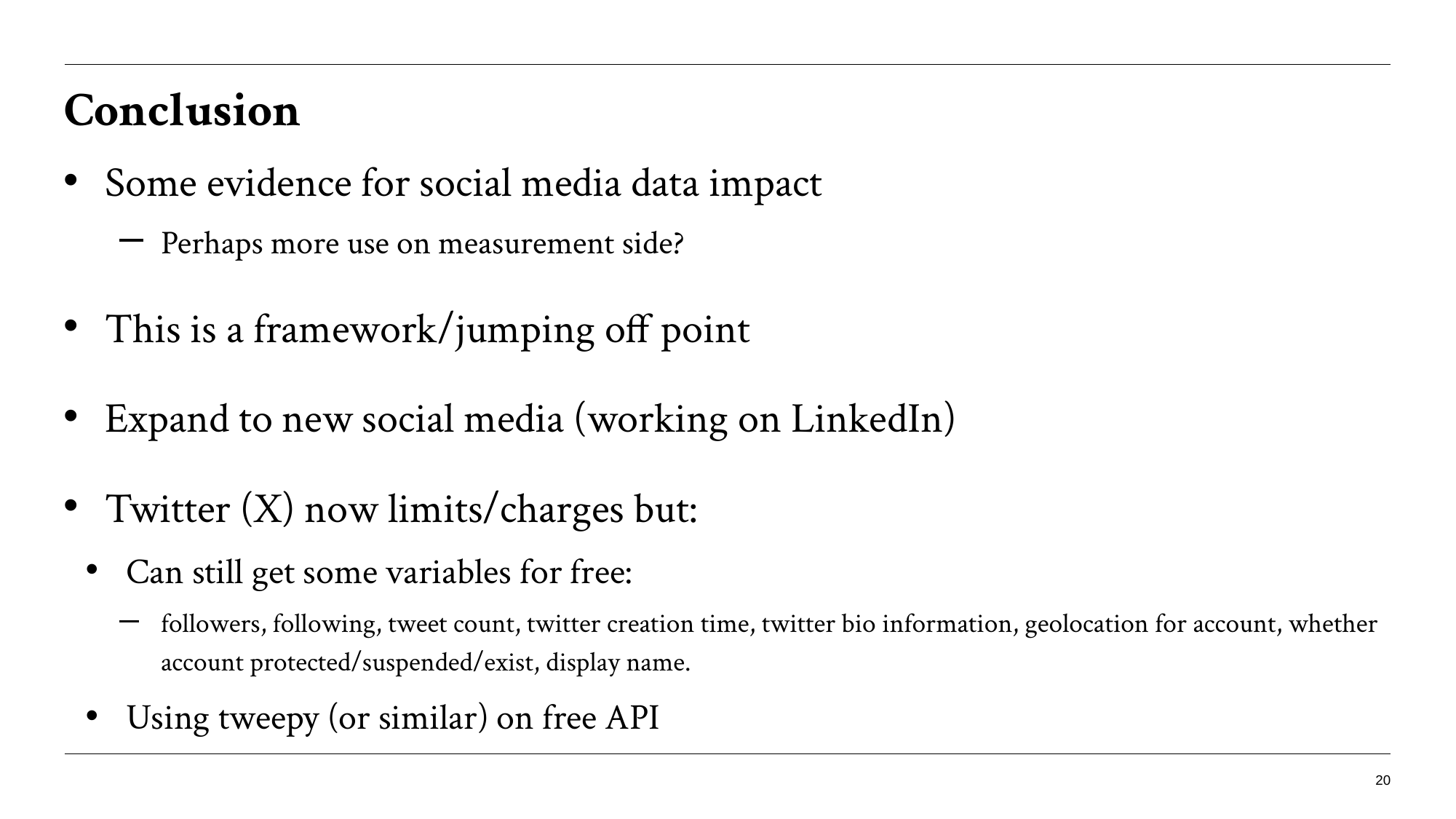

# Conclusion
Some evidence for social media data impact
Perhaps more use on measurement side?
This is a framework/jumping off point
Expand to new social media (working on LinkedIn)
Twitter (X) now limits/charges but:
Can still get some variables for free:
followers, following, tweet count, twitter creation time, twitter bio information, geolocation for account, whether account protected/suspended/exist, display name.
Using tweepy (or similar) on free API

20